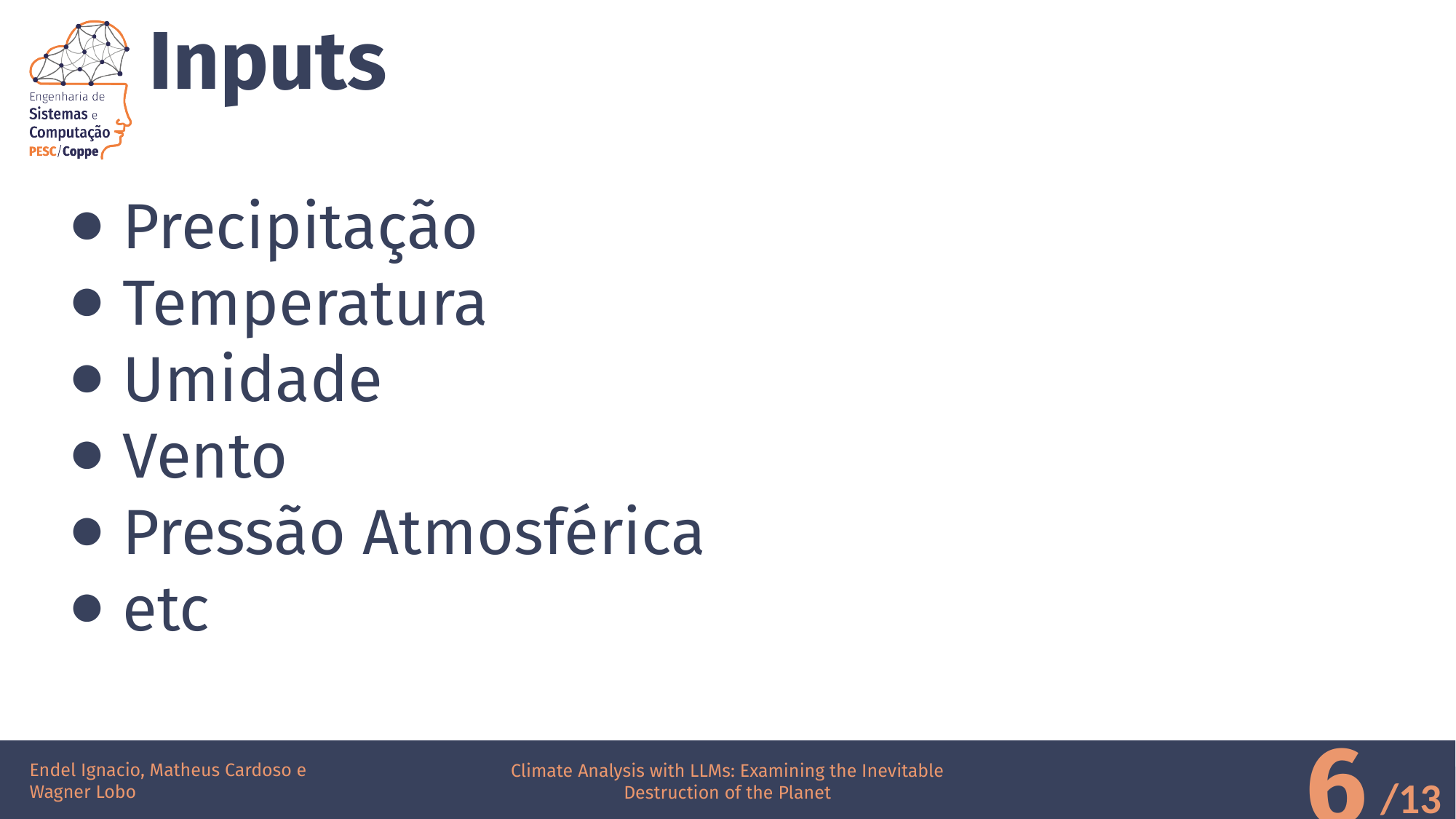

Inputs
Precipitação
Temperatura
Umidade
Vento
Pressão Atmosférica
etc
Endel Ignacio, Matheus Cardoso e Wagner Lobo
6
Climate Analysis with LLMs: Examining the Inevitable Destruction of the Planet